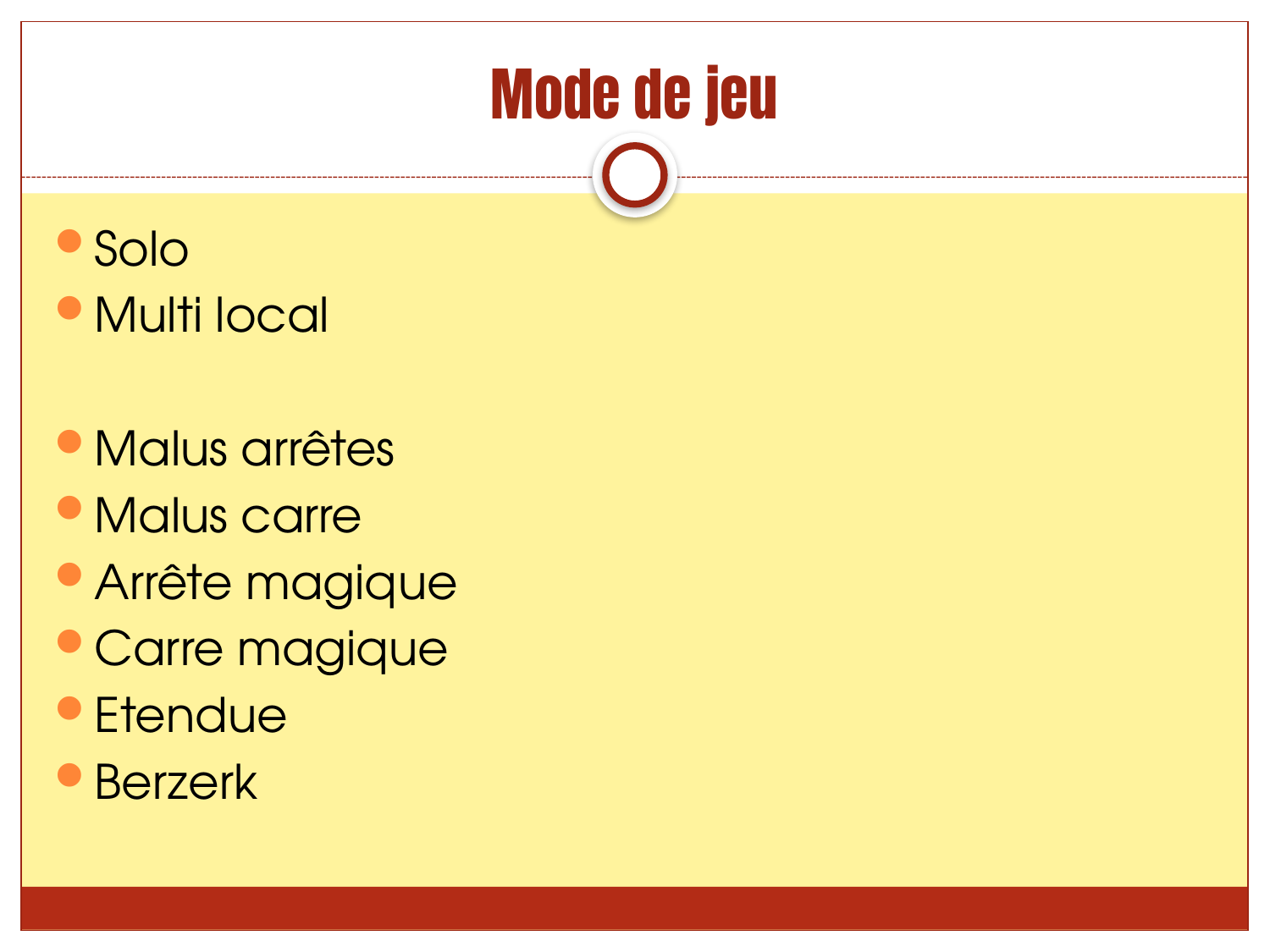

# Mode de jeu
Solo
Multi local

Malus arrêtes
Malus carre
Arrête magique
Carre magique
Etendue
Berzerk